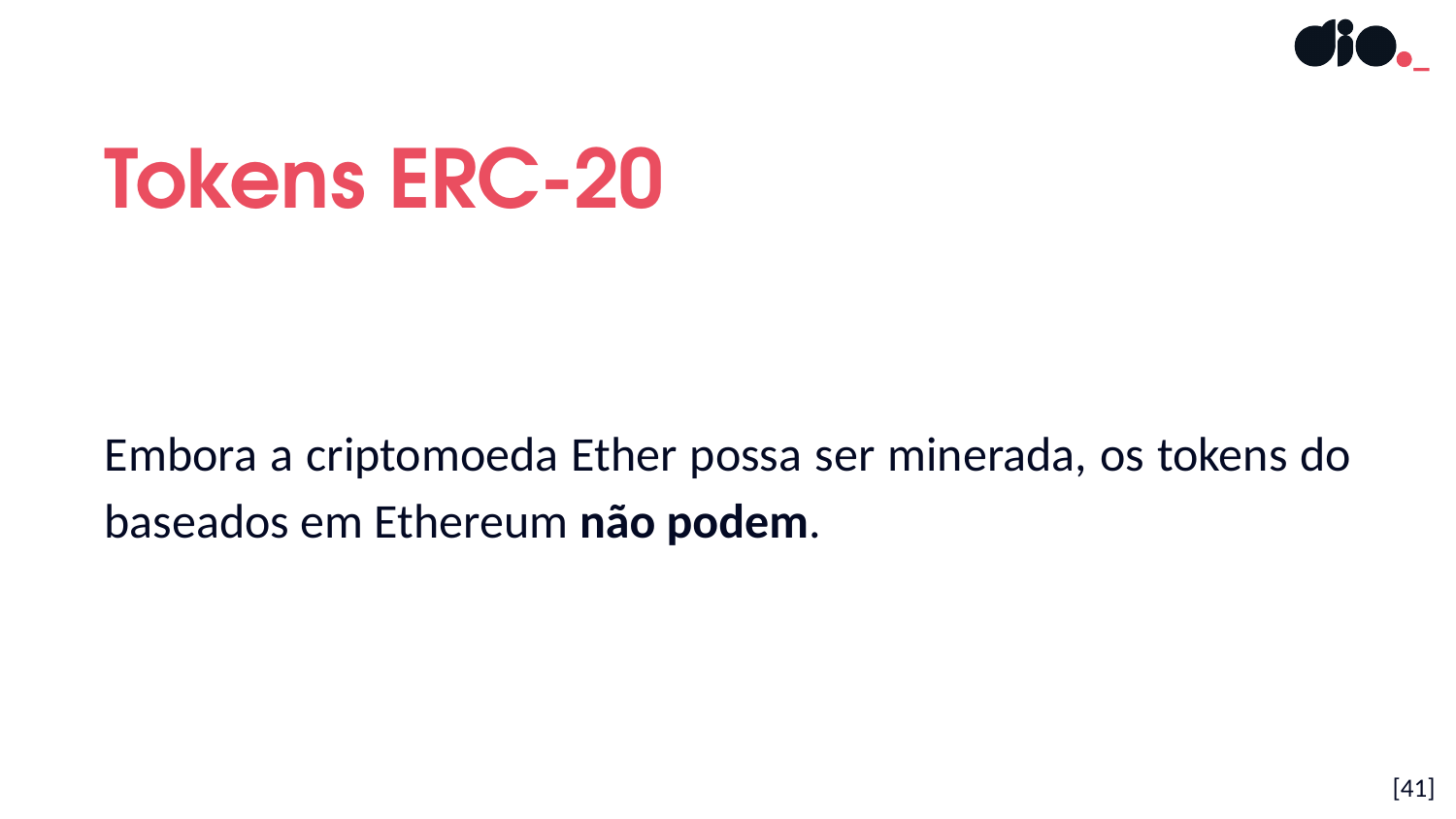

Tokens ERC-20
Embora a criptomoeda Ether possa ser minerada, os tokens do baseados em Ethereum não podem.
[41]